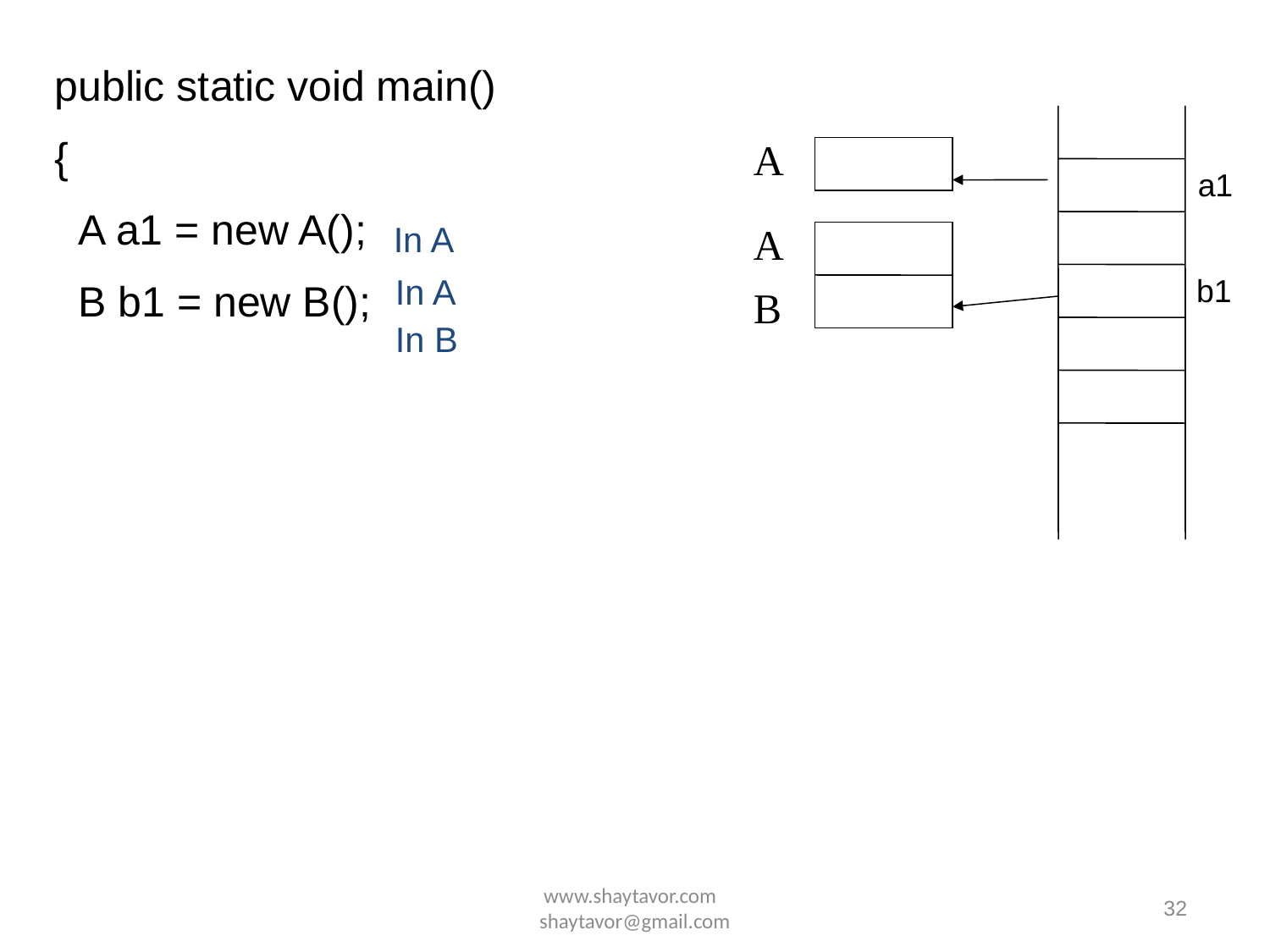

public static void main()
{
  A a1 = new A();
  B b1 = new B();

A

a1

In A
A

b1
In A
In B
B

www.shaytavor.com   shaytavor@gmail.com
32